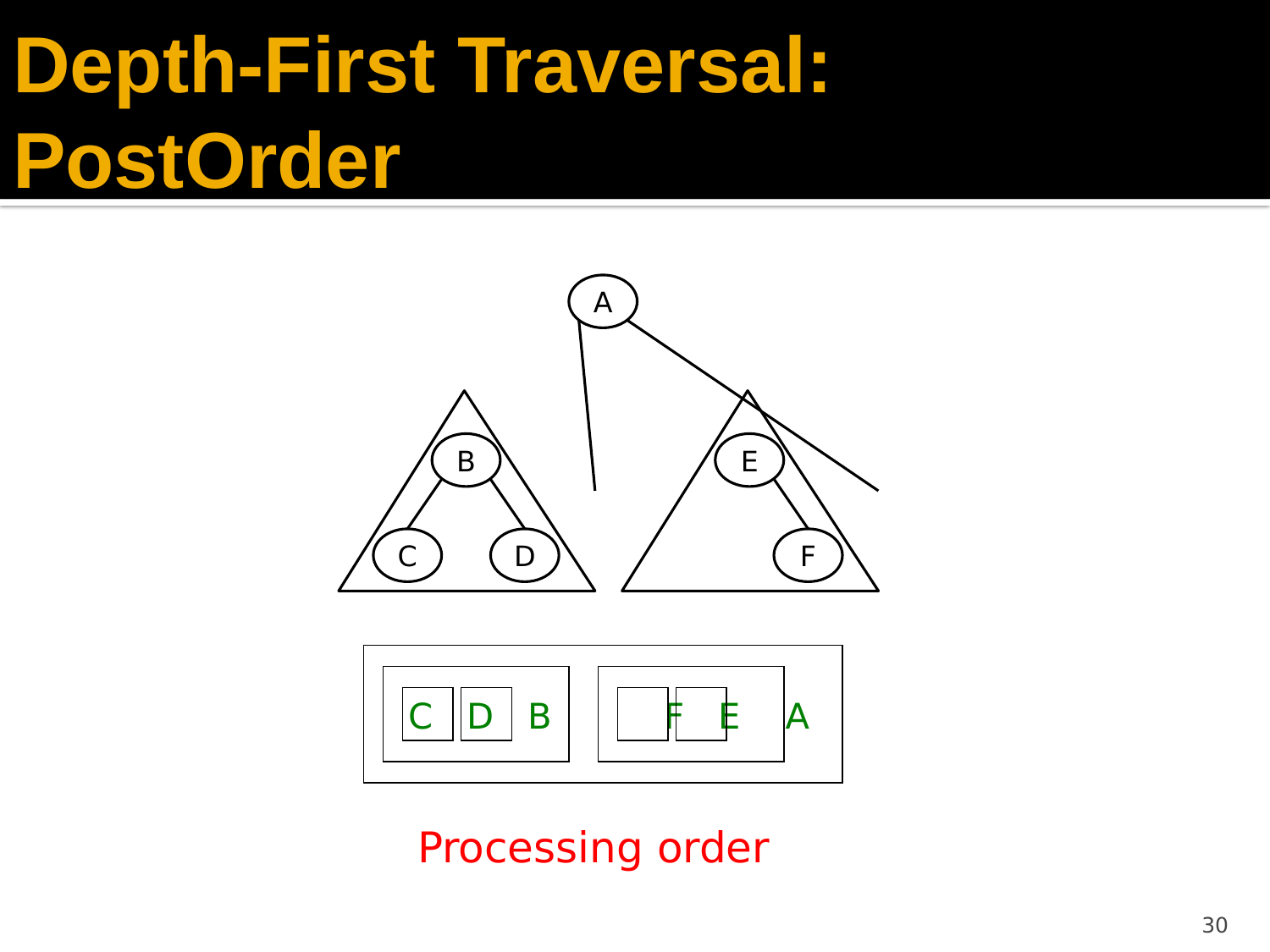

# Depth-First Traversal: PostOrder
A

B
E
C
D
F

  C   D   B          F   E    A

Processing order
30